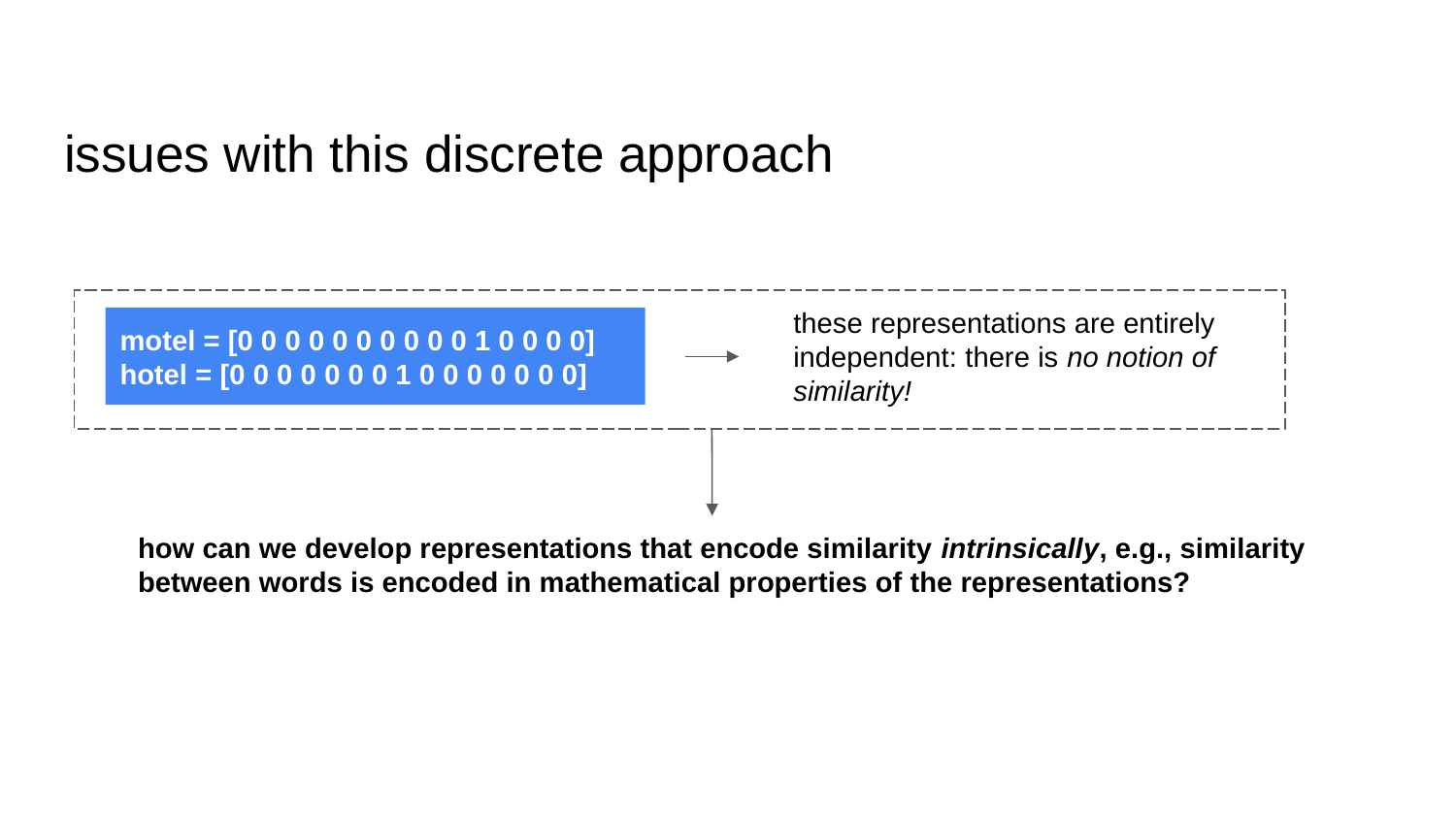

# issues with this discrete approach

these representations are entirely independent: there is no notion of similarity!
motel = [0 0 0 0 0 0 0 0 0 0 1 0 0 0 0]
hotel = [0 0 0 0 0 0 0 1 0 0 0 0 0 0 0]
how can we develop representations that encode similarity intrinsically, e.g., similarity between words is encoded in mathematical properties of the representations?